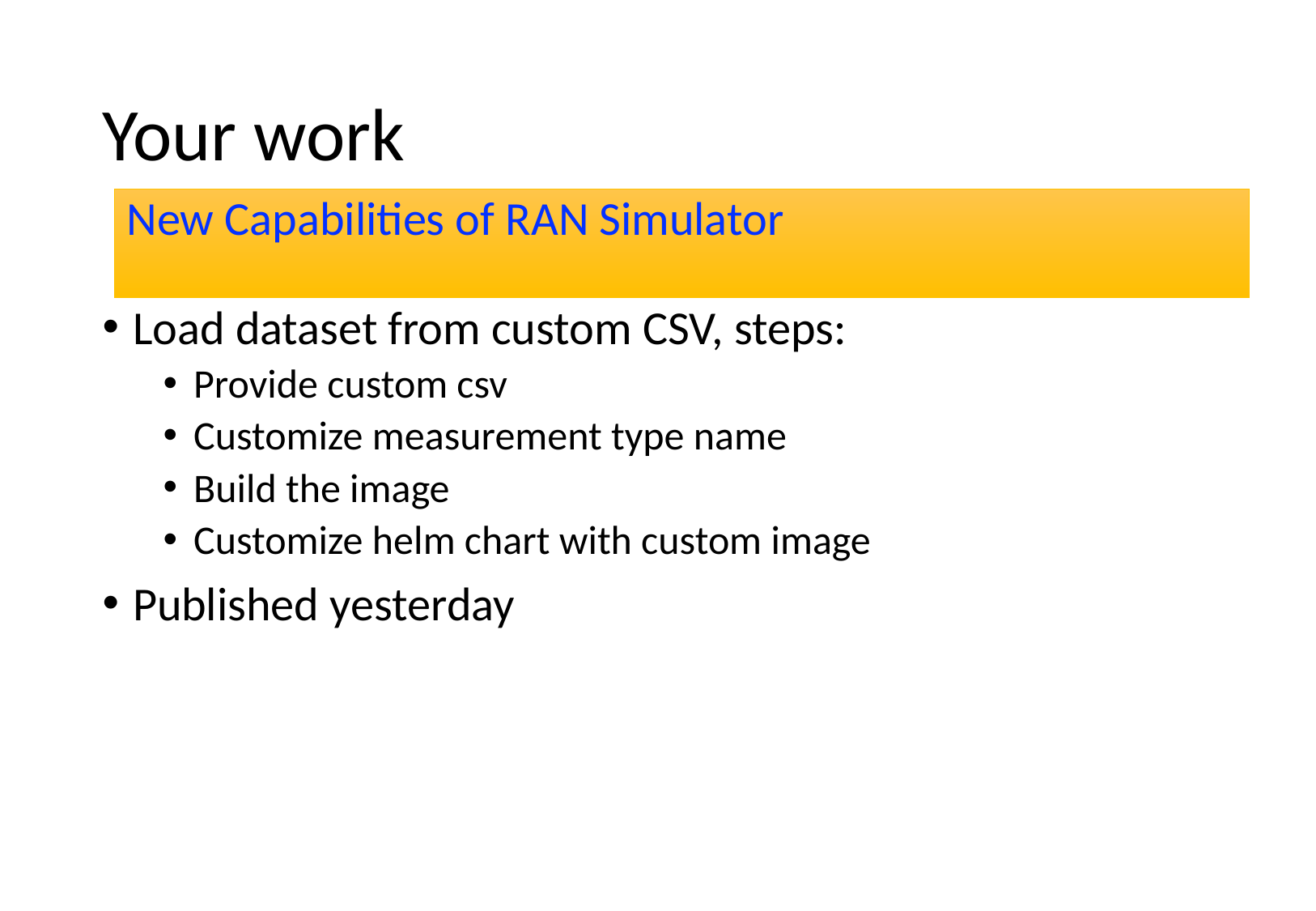

# Your work
New Capabilities of RAN Simulator
Load dataset from custom CSV, steps:
Provide custom csv
Customize measurement type name
Build the image
Customize helm chart with custom image
Published yesterday